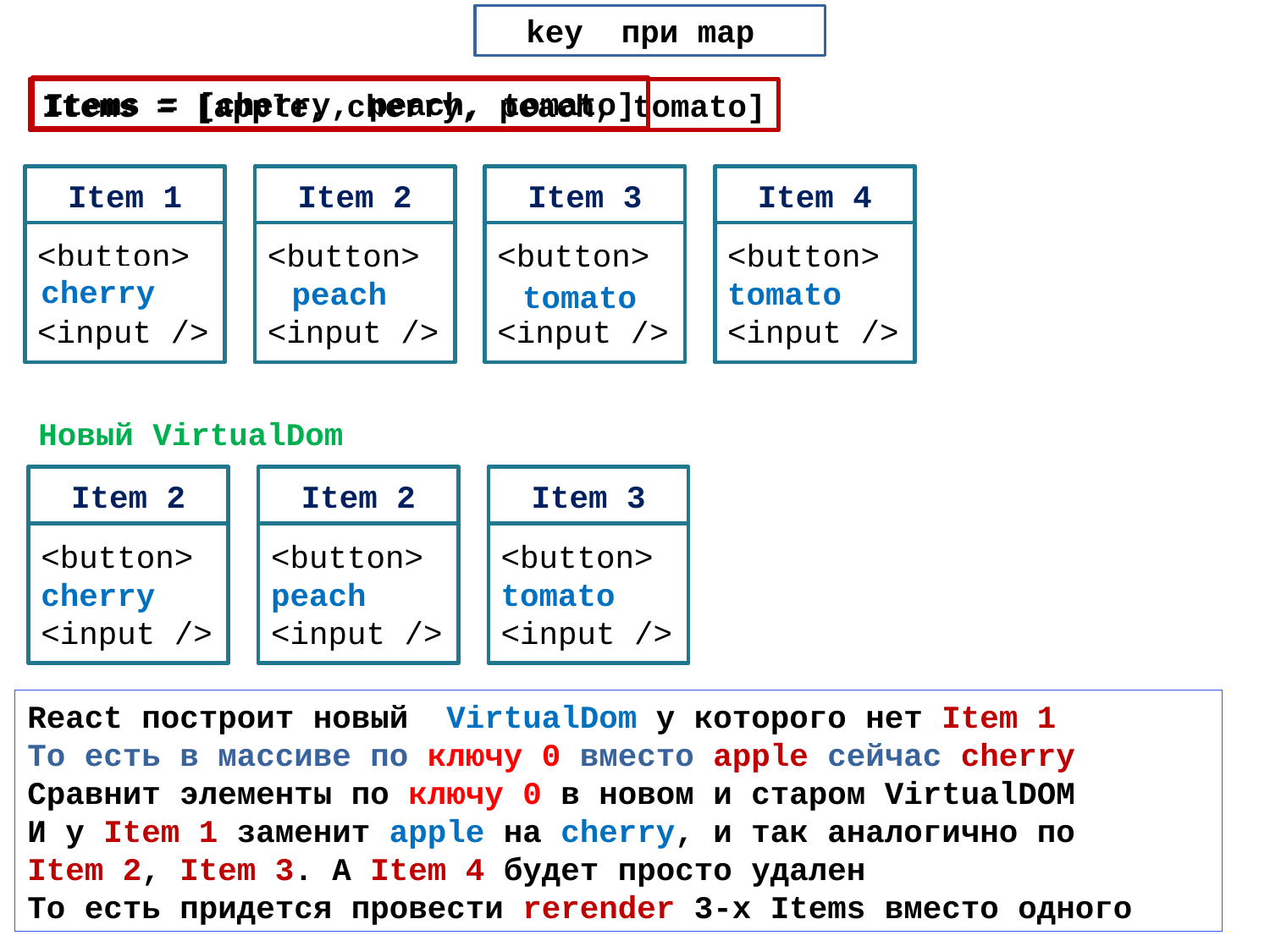

key  при map
Items = [cherry, peach, tomato]
Items = [apple, cherry, peach, tomato]
Item 1
<button>
apple
<input />
Item 2
<button>
cherry
<input />
Item 3
<button>
peach
<input />
Item 4
<button>
tomato
<input />
cherry
 peach
 tomato
Новый VirtualDom
Item 2
<button>
cherry
<input />
Item 2
<button>
peach
<input />
Item 3
<button>
tomato
<input />
React построит новый  VirtualDom у которого нет Item 1
То есть в массиве по ключу 0 вместо apple сейчас cherry
Сравнит элементы по ключу 0 в новом и старом VirtualDOM
И у Item 1 заменит apple на cherry, и так аналогично по
Item 2, Item 3. А Item 4 будет просто удален
То есть придется провести rerender 3-х Items вместо одного